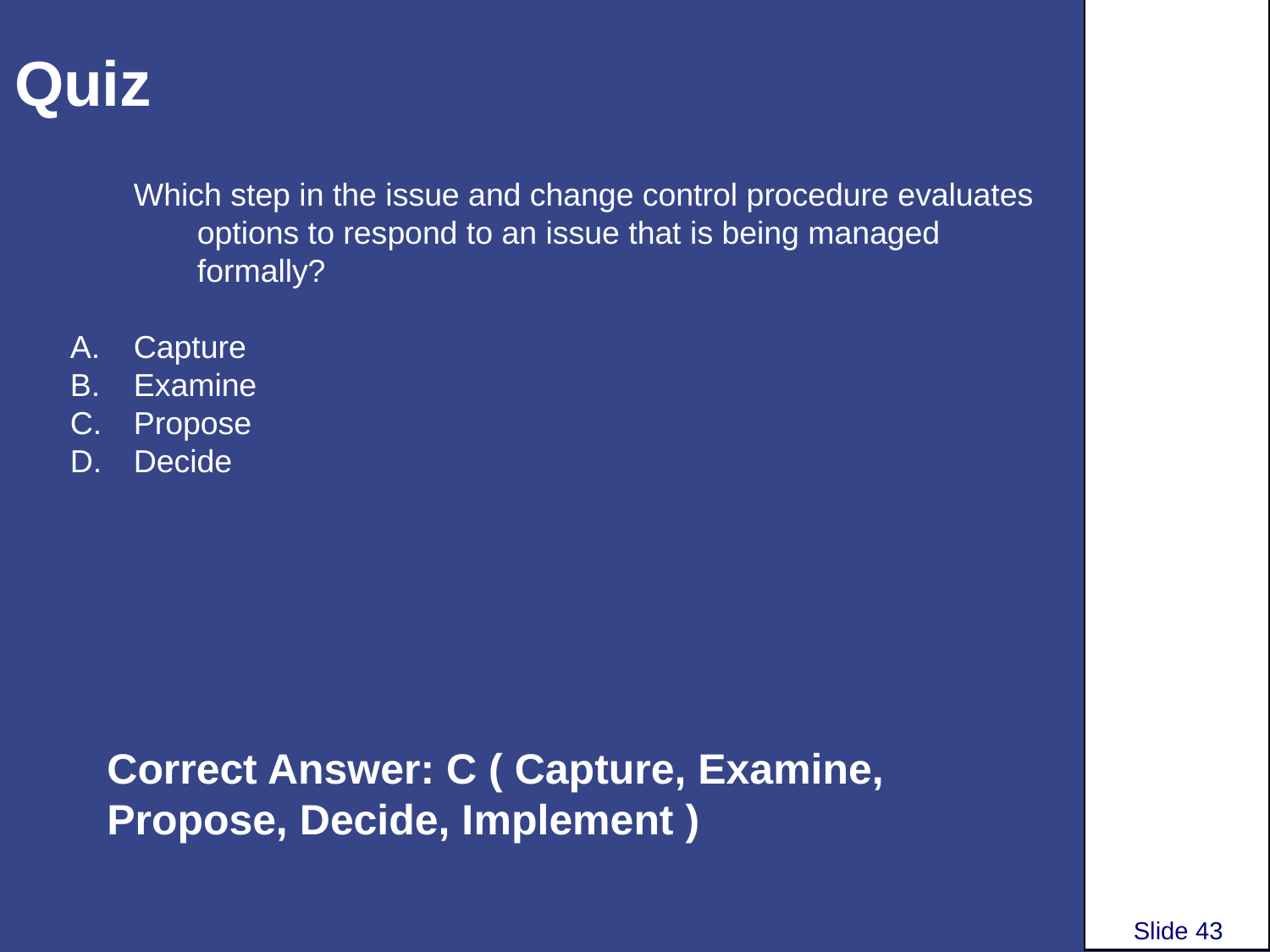

# Quiz
Which step in the issue and change control procedure evaluates options to respond to an issue that is being managed formally?

Capture
Examine
Propose
Decide

Correct Answer: C ( Capture, Examine, Propose, Decide, Implement )